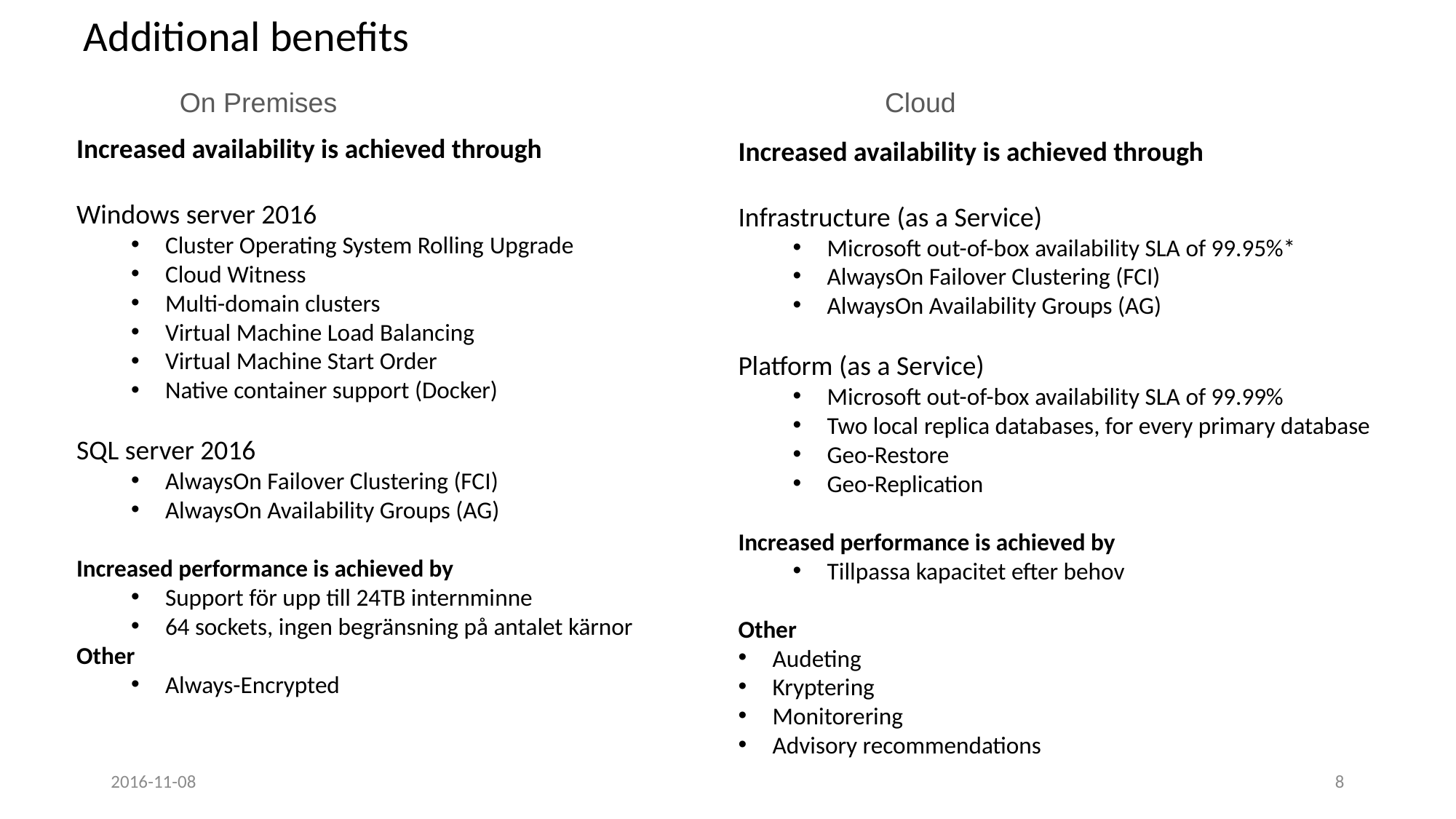

# Additional benefits
Cloud
On Premises
Increased availability is achieved through

Windows server 2016
Cluster Operating System Rolling Upgrade
Cloud Witness
Multi-domain clusters
Virtual Machine Load Balancing
Virtual Machine Start Order
Native container support (Docker)

SQL server 2016
AlwaysOn Failover Clustering (FCI)
AlwaysOn Availability Groups (AG)

Increased performance is achieved by
Support för upp till 24TB internminne
64 sockets, ingen begränsning på antalet kärnor
Other
Always-Encrypted

Increased availability is achieved through

Infrastructure (as a Service)
Microsoft out-of-box availability SLA of 99.95%*
AlwaysOn Failover Clustering (FCI)
AlwaysOn Availability Groups (AG)

Platform (as a Service)
Microsoft out-of-box availability SLA of 99.99%
Two local replica databases, for every primary database
Geo-Restore
Geo-Replication

Increased performance is achieved by
Tillpassa kapacitet efter behov

Other
Audeting
Kryptering
Monitorering
Advisory recommendations

2016-11-08
8